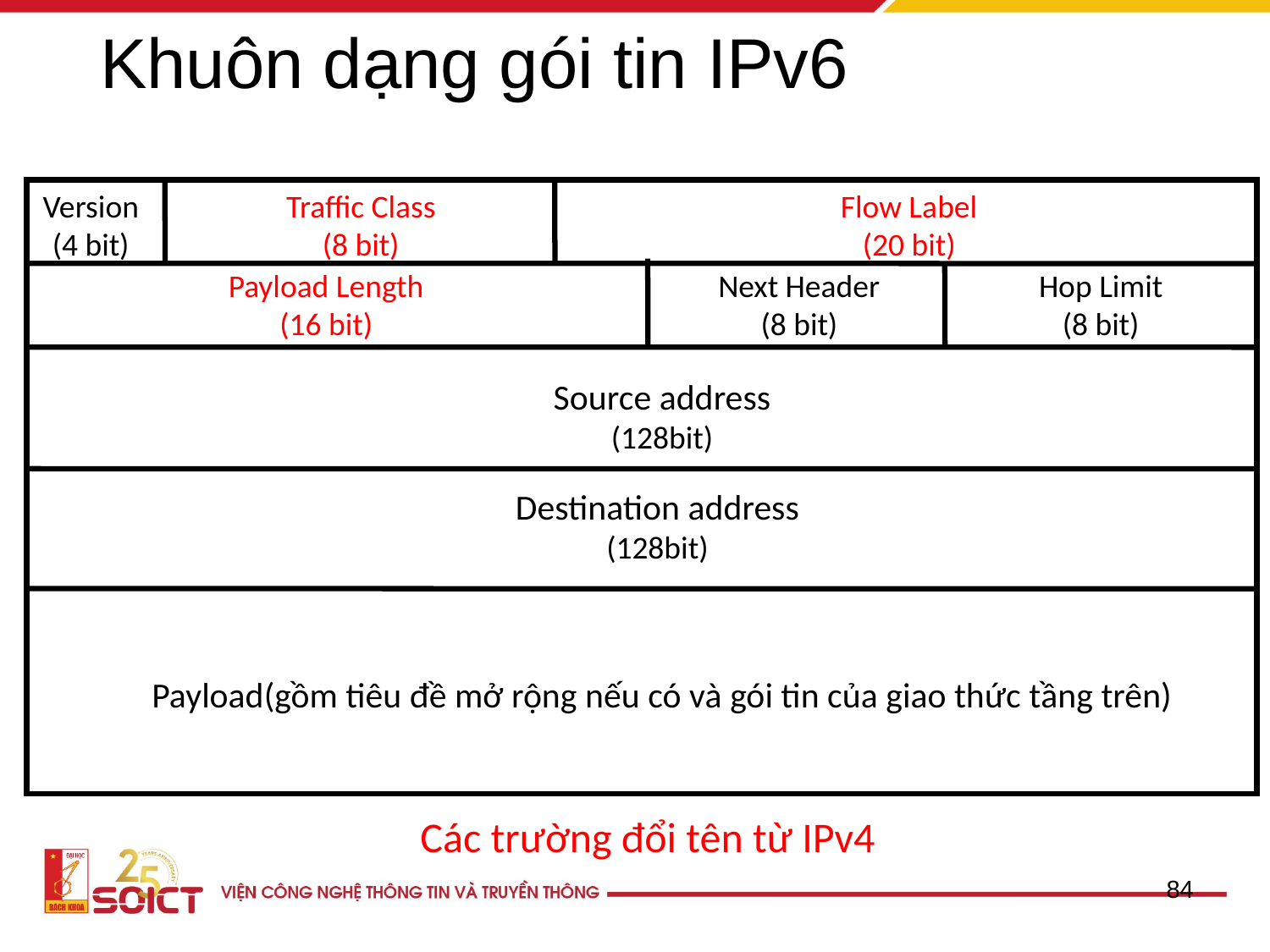

# Khuôn dạng gói tin IPv6
Version
(4 bit)

Traffic Class
(8 bit)

Flow Label
(20 bit)

Payload Length
(16 bit)
Next Header
(8 bit)
Hop Limit
(8 bit)

Source address
(128bit)

Destination address
(128bit)

Payload(gồm tiêu đề mở rộng nếu có và gói tin của giao thức tầng trên)
Các trường đổi tên từ IPv4
84